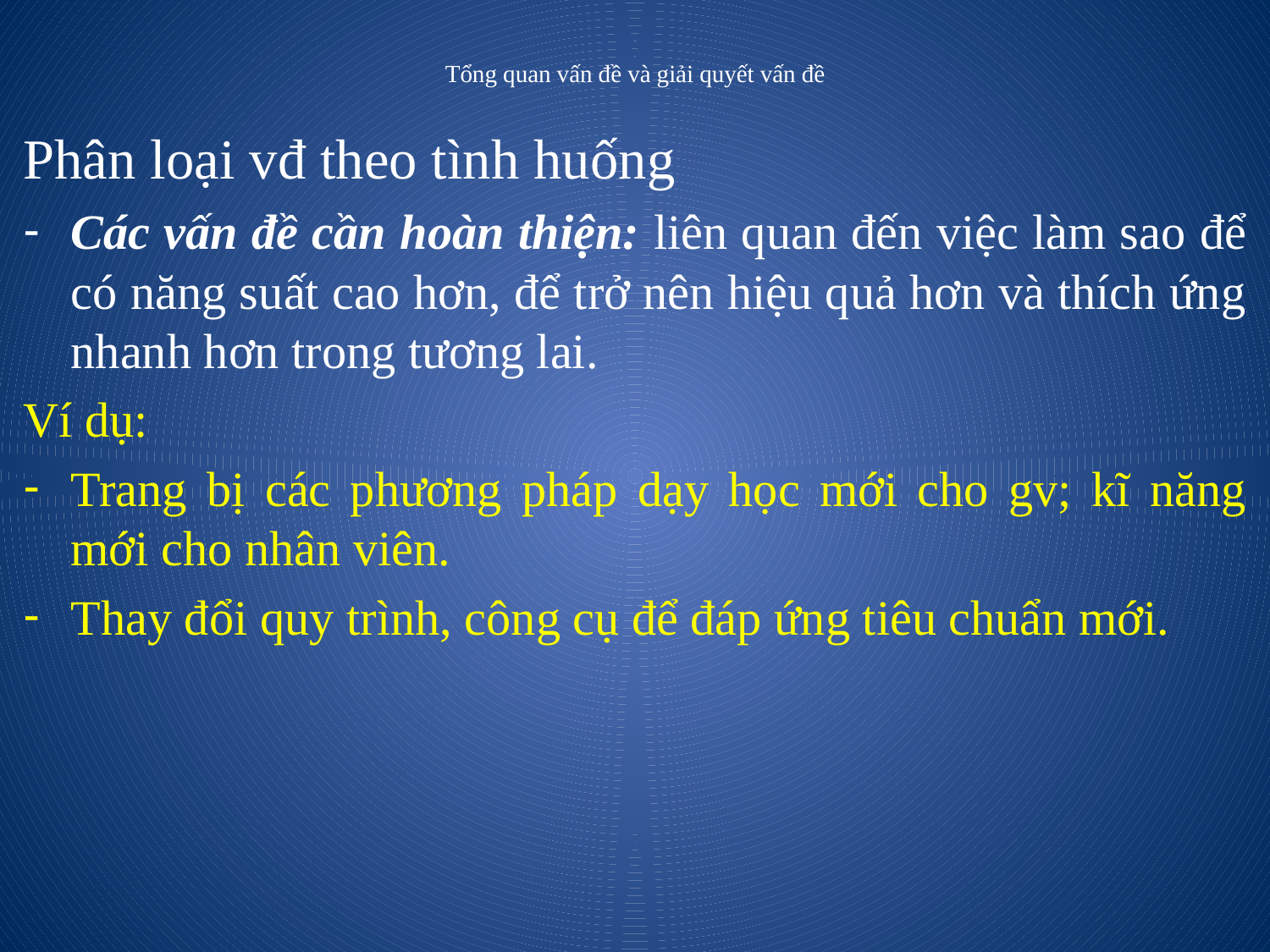

# Tổng quan vấn đề và giải quyết vấn đề
Phân loại vđ theo tình huống
Các vấn đề cần hoàn thiện: liên quan đến việc làm sao để có năng suất cao hơn, để trở nên hiệu quả hơn và thích ứng nhanh hơn trong tương lai.
Ví dụ:
Trang bị các phương pháp dạy học mới cho gv; kĩ năng mới cho nhân viên.
Thay đổi quy trình, công cụ để đáp ứng tiêu chuẩn mới.